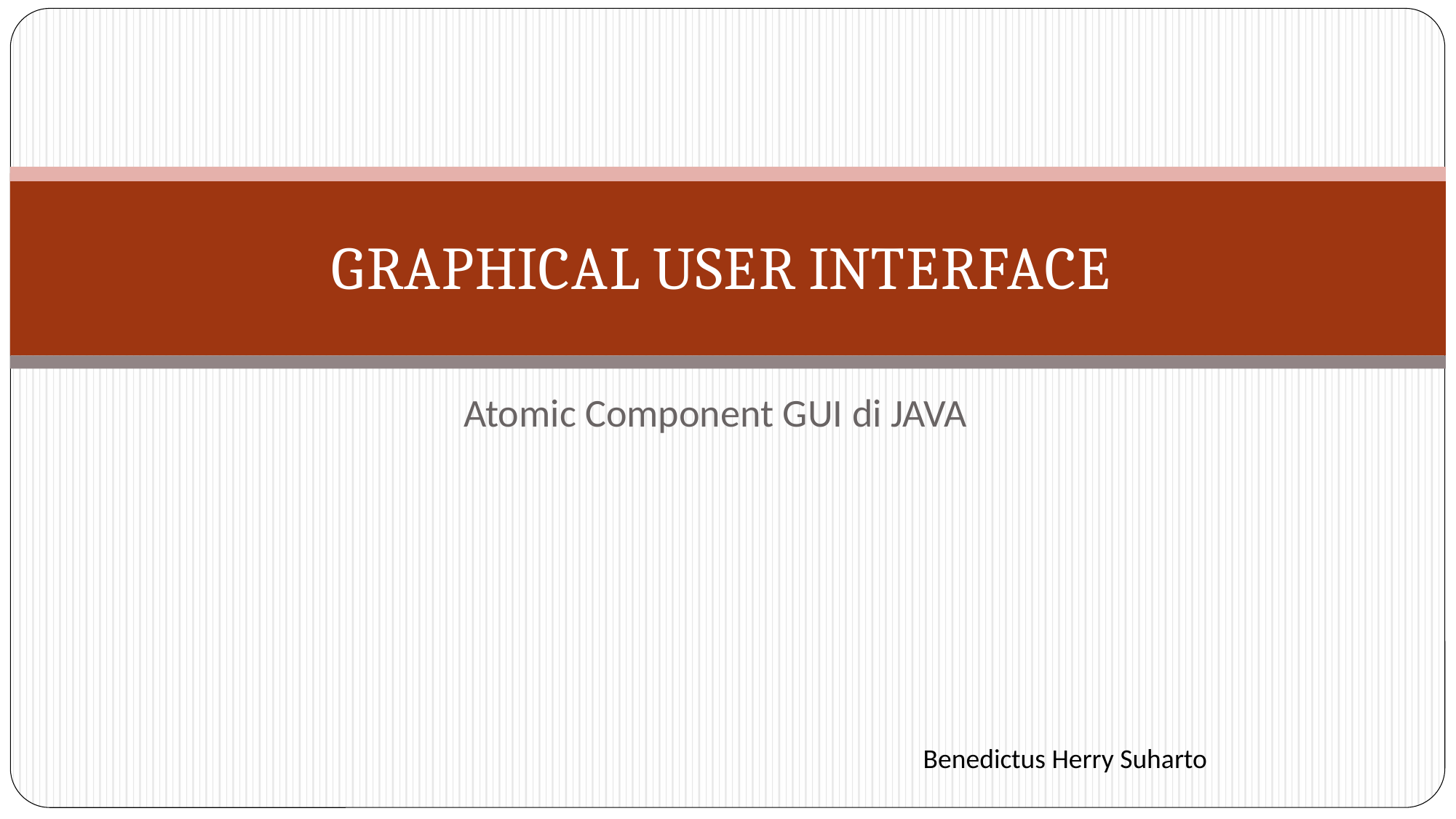

# GRAPHICAL USER INTERFACE
Atomic Component GUI di JAVA
Benedictus Herry Suharto